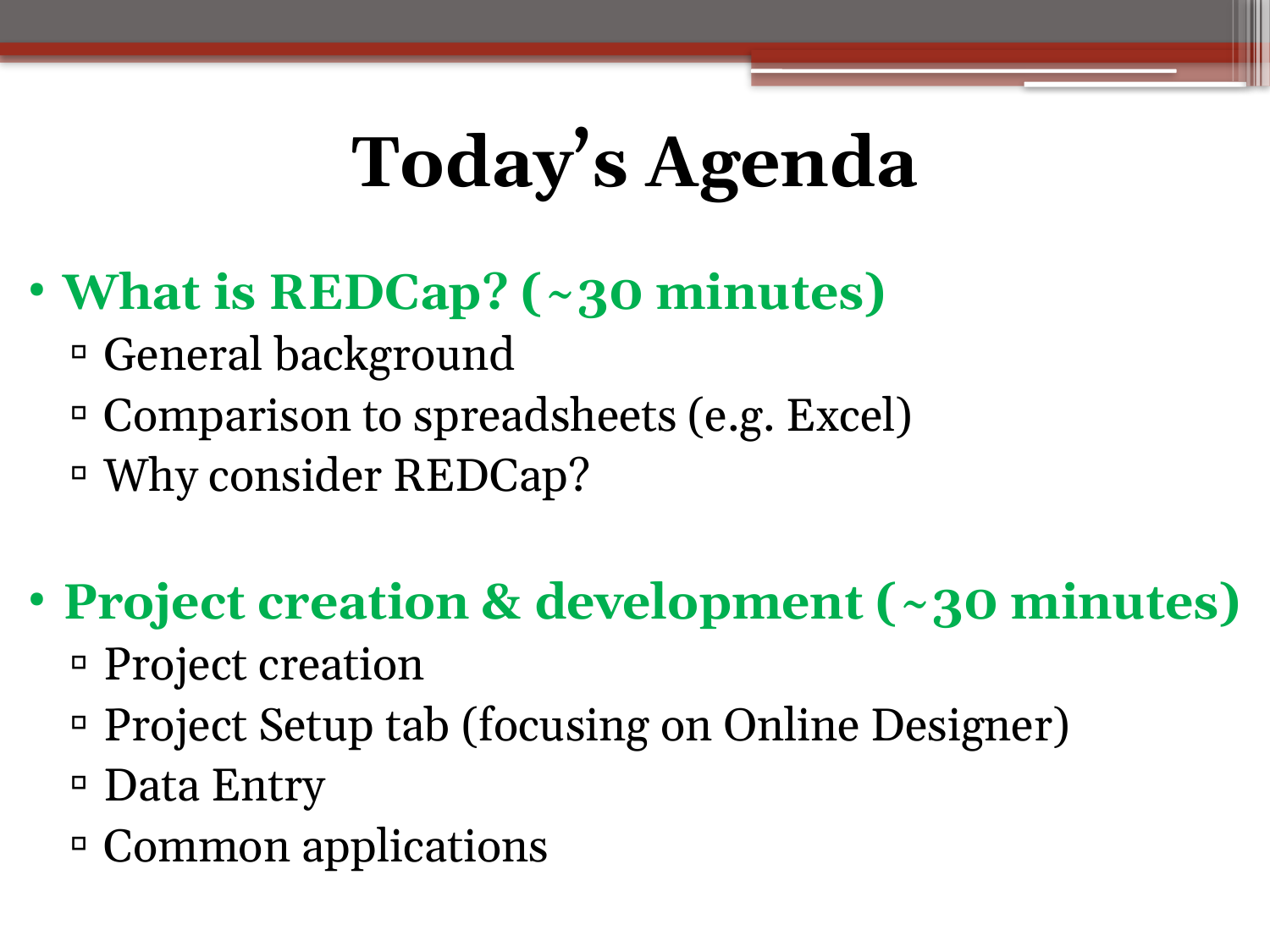

# Today’s Agenda
What is REDCap? (~30 minutes)
General background
Comparison to spreadsheets (e.g. Excel)
Why consider REDCap?

Project creation & development (~30 minutes)
Project creation
Project Setup tab (focusing on Online Designer)
Data Entry
Common applications